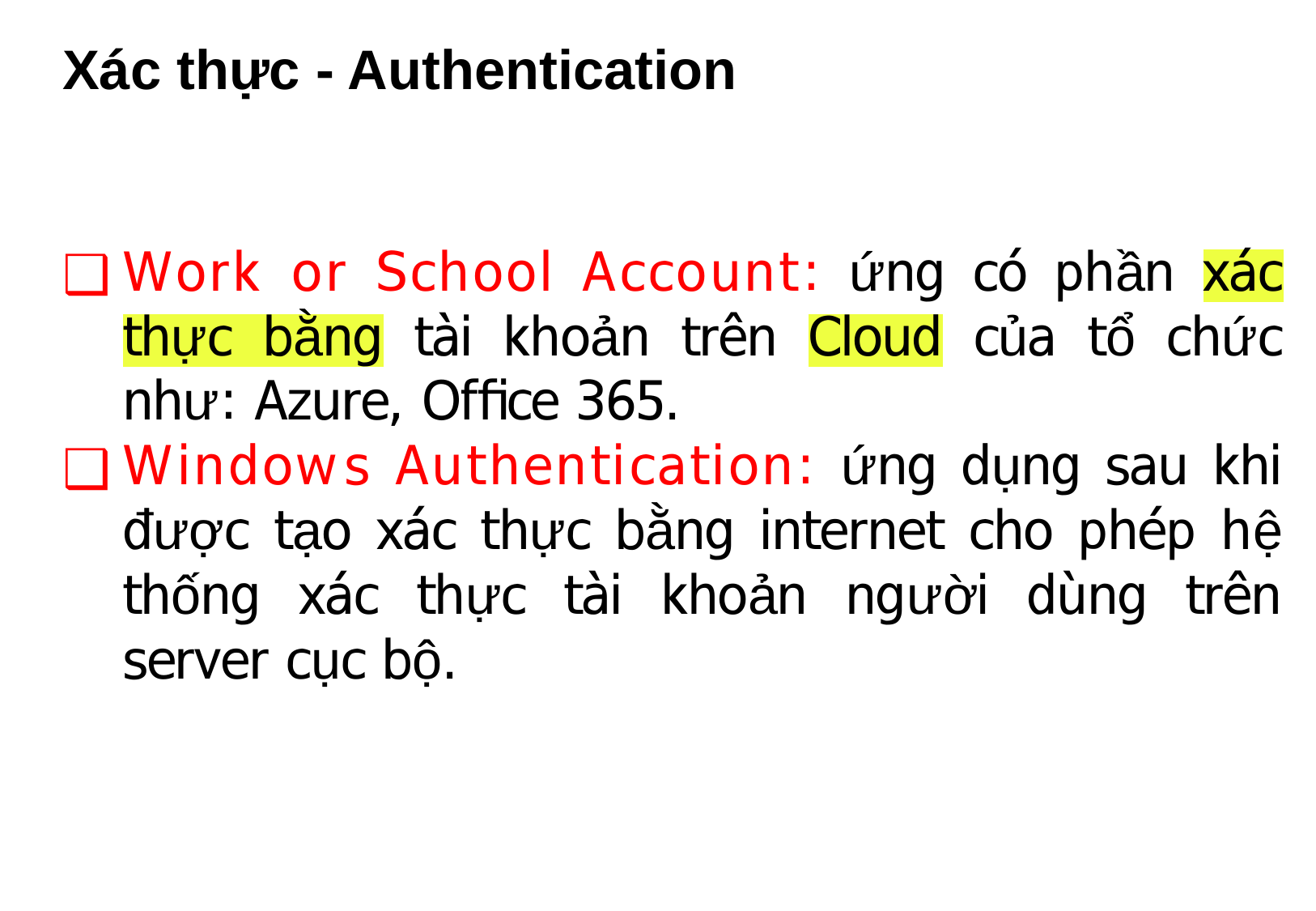

# Xác thực - Authentication
Work or School Account: ứng có phần xác thực bằng tài khoản trên Cloud của tổ chức như: Azure, Office 365.
Windows Authentication: ứng dụng sau khi được tạo xác thực bằng internet cho phép hệ thống xác thực tài khoản người dùng trên server cục bộ.